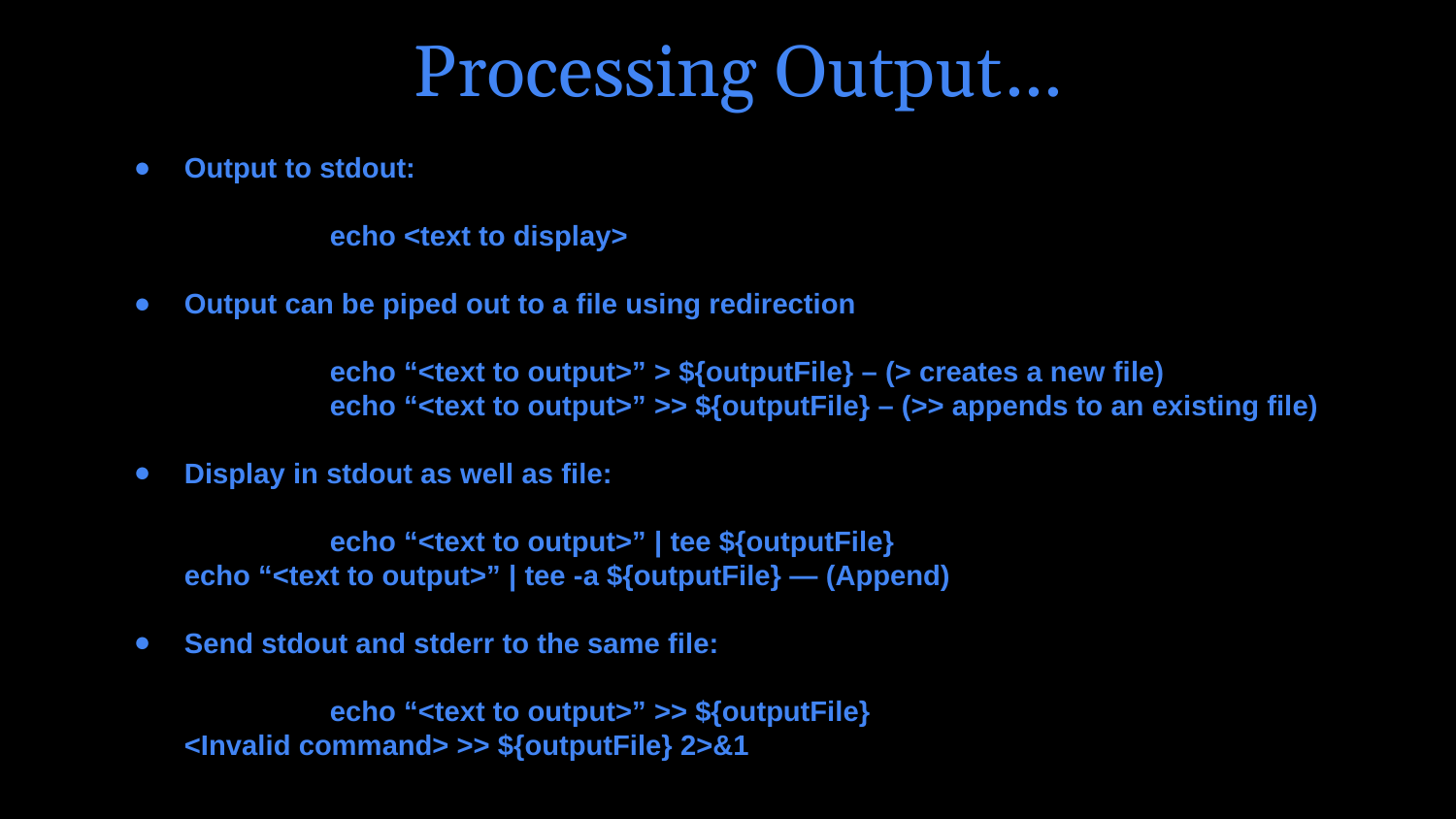

# Processing Output…
Output to stdout:

		echo <text to display>

Output can be piped out to a file using redirection

		echo “<text to output>” > ${outputFile} – (> creates a new file)
		echo “<text to output>” >> ${outputFile} – (>> appends to an existing file)

Display in stdout as well as file:

		echo “<text to output>” | tee ${outputFile}
echo “<text to output>” | tee -a ${outputFile} — (Append)

Send stdout and stderr to the same file:

		echo “<text to output>” >> ${outputFile}
<Invalid command> >> ${outputFile} 2>&1